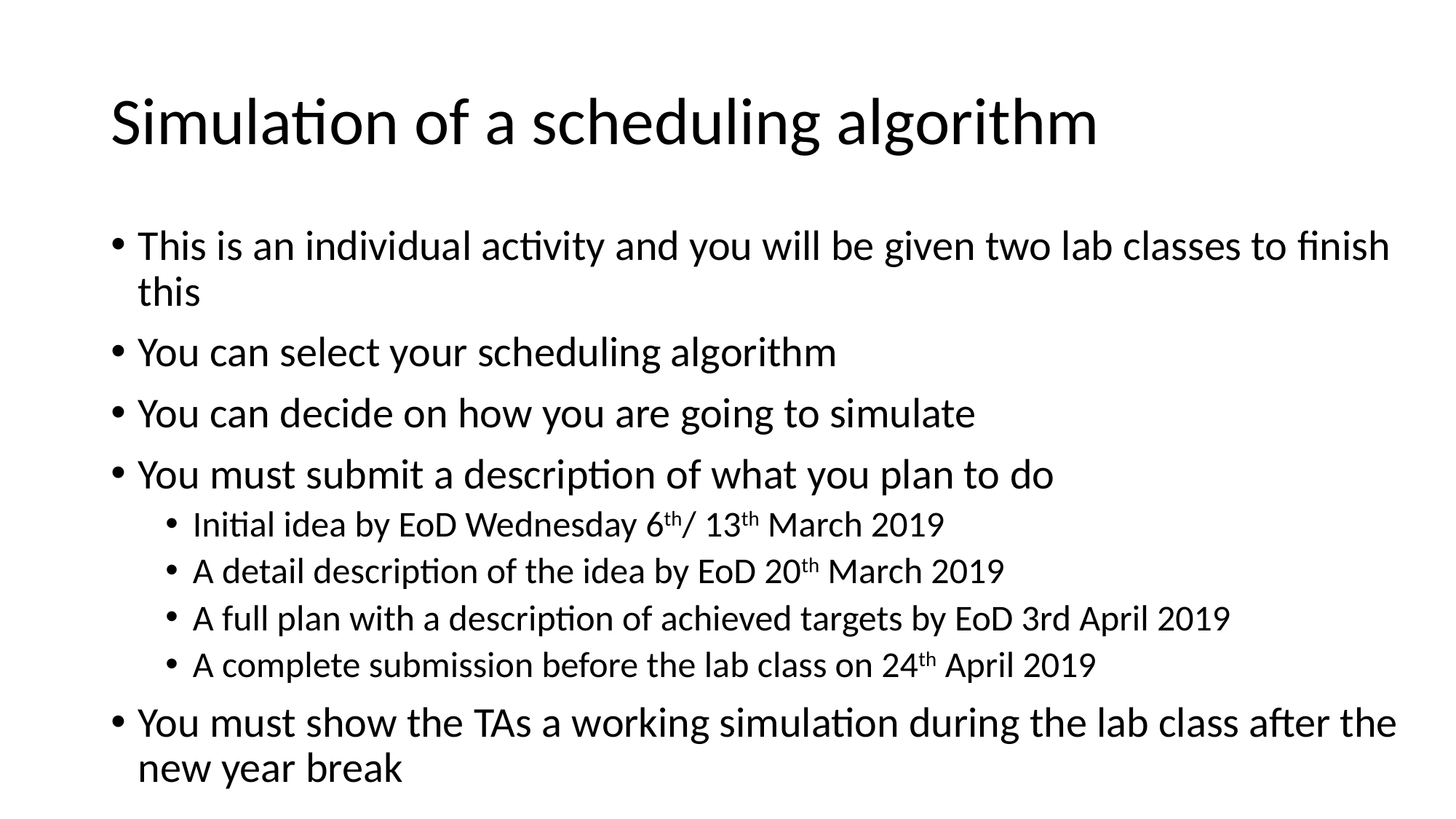

# Simulation of a scheduling algorithm
This is an individual activity and you will be given two lab classes to finish this
You can select your scheduling algorithm
You can decide on how you are going to simulate
You must submit a description of what you plan to do
Initial idea by EoD Wednesday 6th/ 13th March 2019
A detail description of the idea by EoD 20th March 2019
A full plan with a description of achieved targets by EoD 3rd April 2019
A complete submission before the lab class on 24th April 2019
You must show the TAs a working simulation during the lab class after the new year break